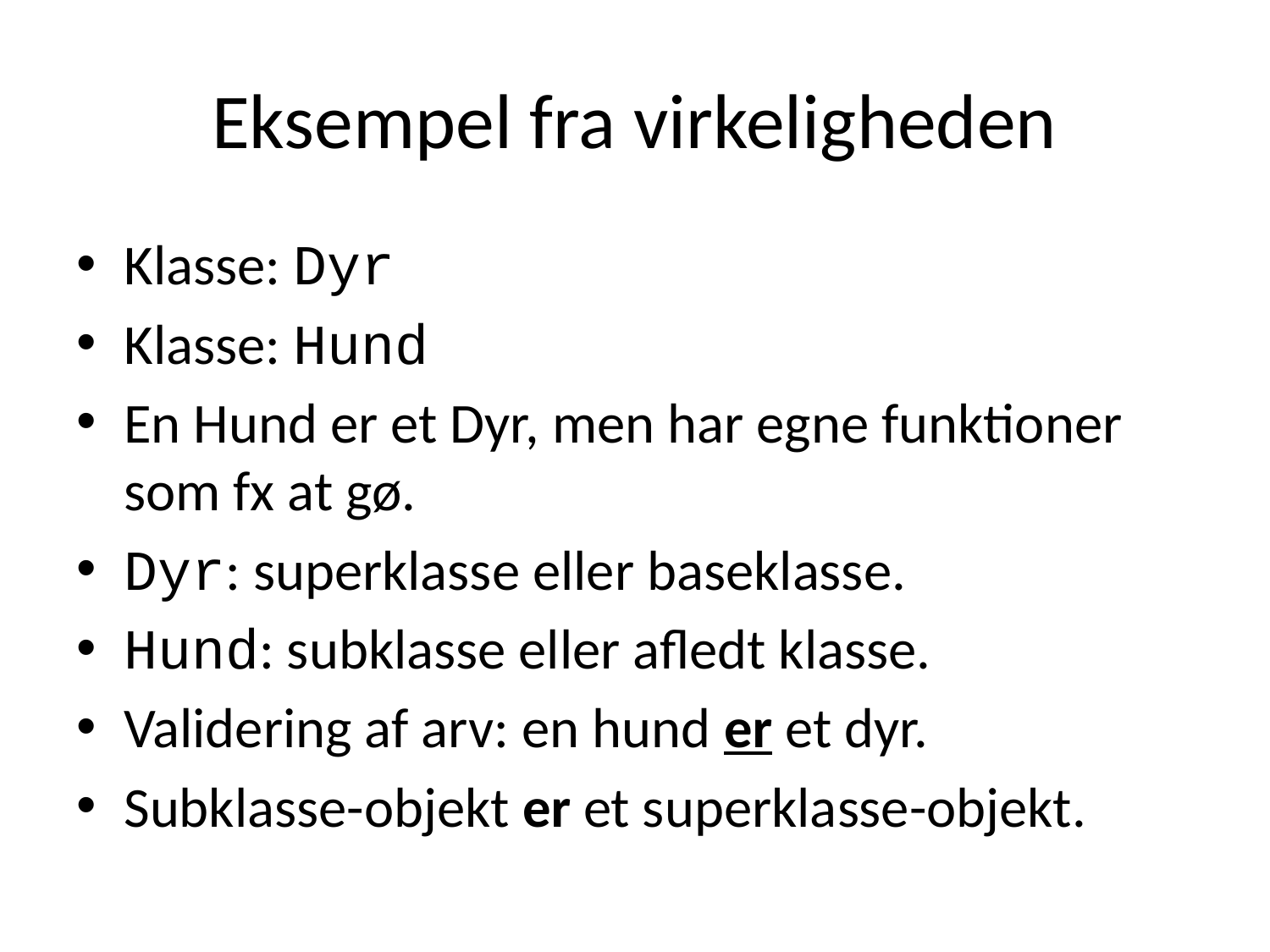

# Eksempel fra virkeligheden
Klasse: Dyr
Klasse: Hund
En Hund er et Dyr, men har egne funktioner som fx at gø.
Dyr: superklasse eller baseklasse.
Hund: subklasse eller afledt klasse.
Validering af arv: en hund er et dyr.
Subklasse-objekt er et superklasse-objekt.